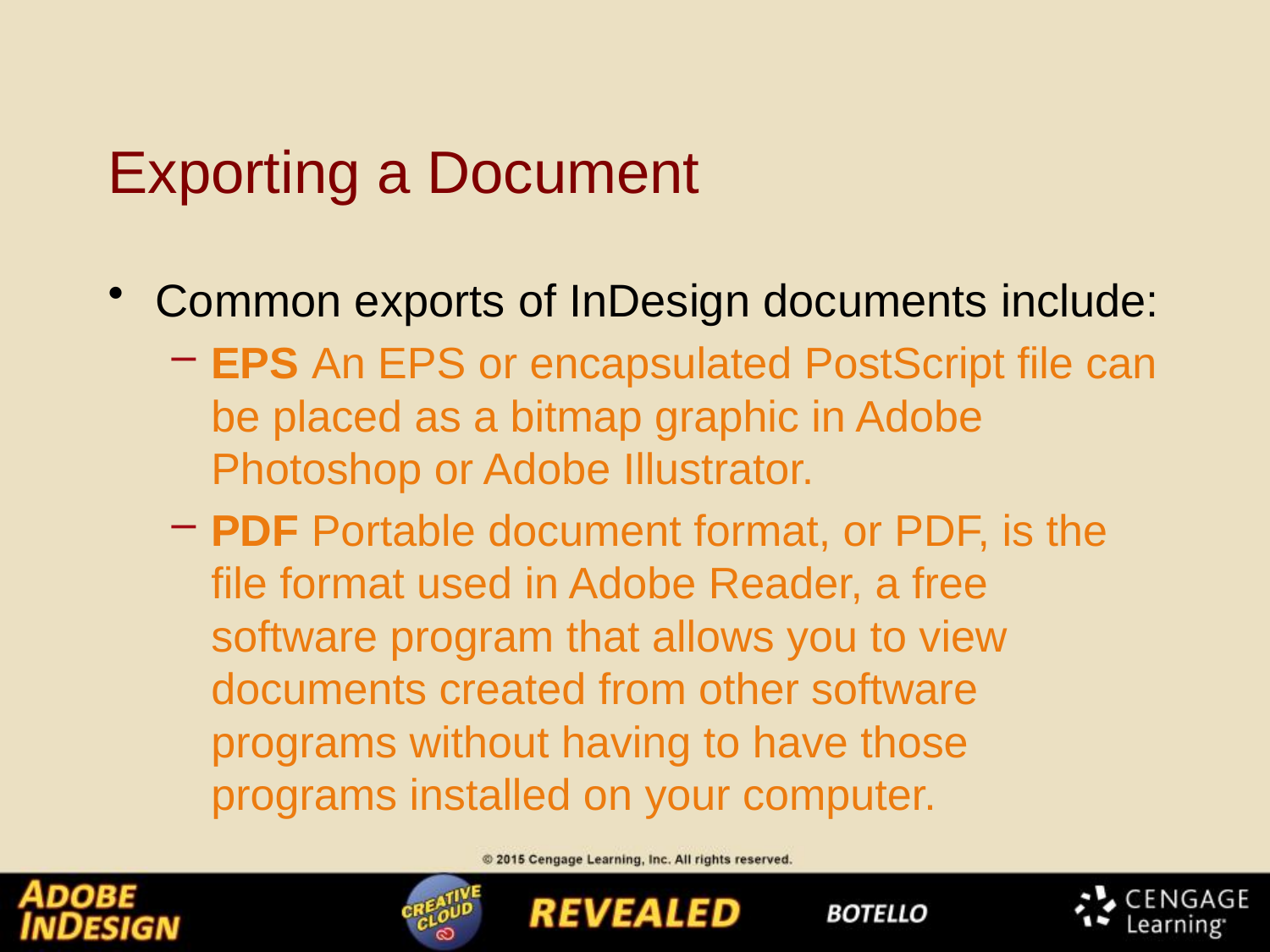

# Exporting a Document
Common exports of InDesign documents include:
EPS An EPS or encapsulated PostScript file can be placed as a bitmap graphic in Adobe Photoshop or Adobe Illustrator.
PDF Portable document format, or PDF, is the file format used in Adobe Reader, a free software program that allows you to view documents created from other software programs without having to have those programs installed on your computer.